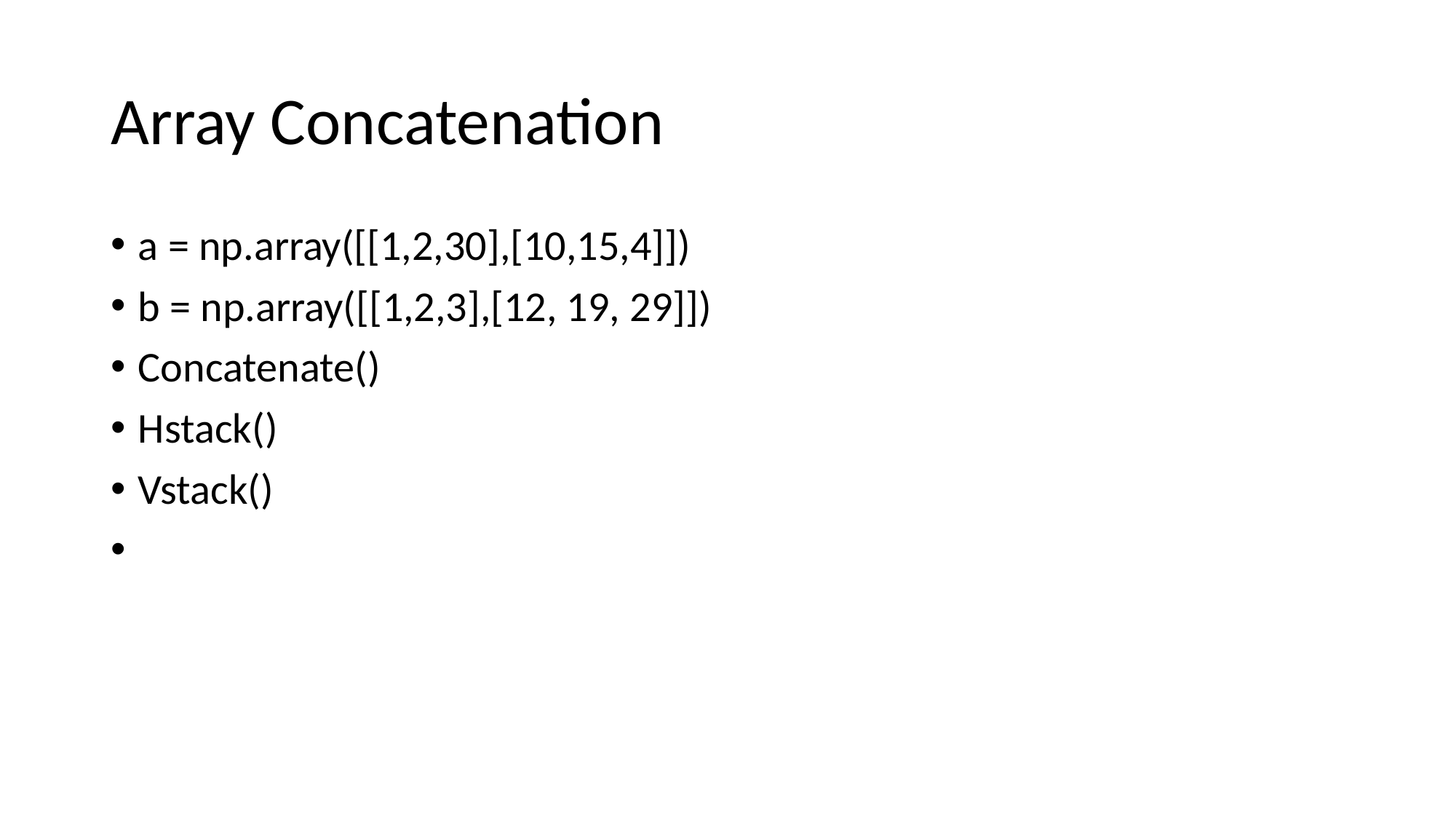

# Array Concatenation
a = np.array([[1,2,30],[10,15,4]])
b = np.array([[1,2,3],[12, 19, 29]])
Concatenate()
Hstack()
Vstack()